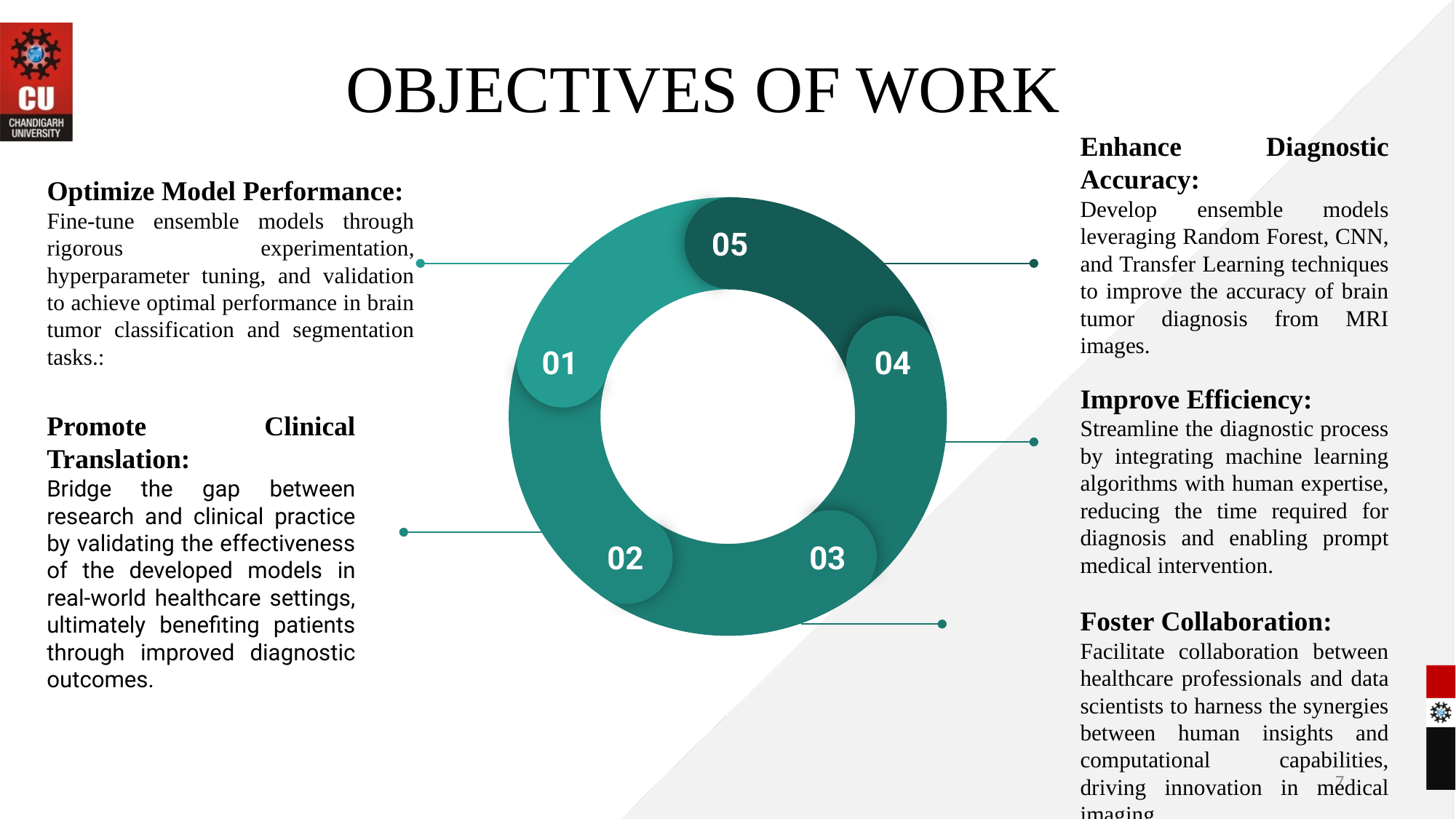

# OBJECTIVES OF WORK

05

01
04

02
03
Enhance Diagnostic Accuracy:
Develop ensemble models leveraging Random Forest, CNN, and Transfer Learning techniques to improve the accuracy of brain tumor diagnosis from MRI images.
Optimize Model Performance:
Fine-tune ensemble models through rigorous experimentation, hyperparameter tuning, and validation to achieve optimal performance in brain tumor classification and segmentation tasks.:
Improve Efficiency:
Streamline the diagnostic process by integrating machine learning algorithms with human expertise, reducing the time required for diagnosis and enabling prompt medical intervention.
Promote Clinical Translation:
Bridge the gap between research and clinical practice by validating the effectiveness of the developed models in real-world healthcare settings, ultimately benefiting patients through improved diagnostic outcomes.
Foster Collaboration:
Facilitate collaboration between healthcare professionals and data scientists to harness the synergies between human insights and computational capabilities, driving innovation in medical imaging.
7